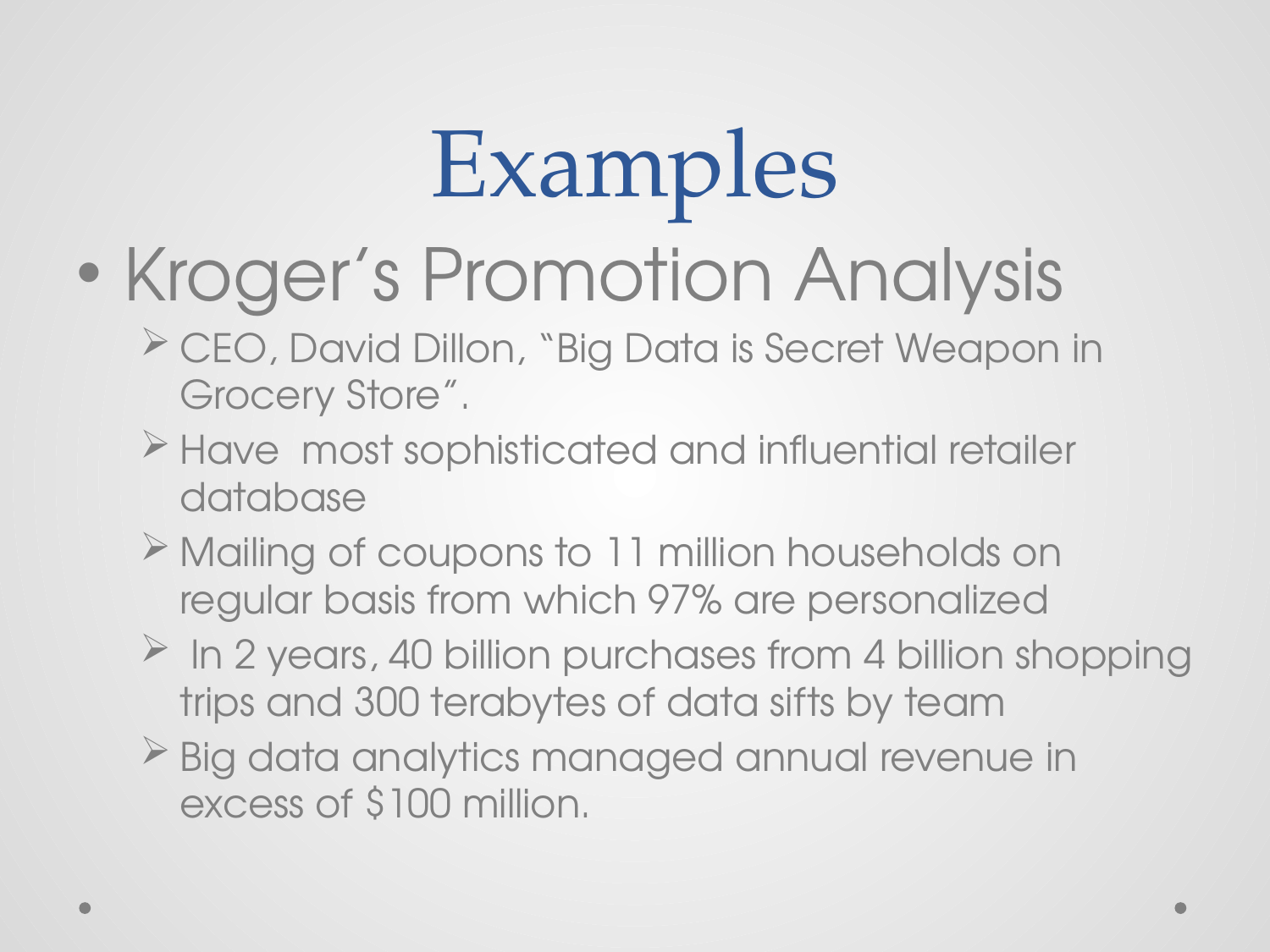

# Examples
Kroger’s Promotion Analysis
CEO, David Dillon, “Big Data is Secret Weapon in Grocery Store”.
Have  most sophisticated and influential retailer database
Mailing of coupons to 11 million households on regular basis from which 97% are personalized
 In 2 years, 40 billion purchases from 4 billion shopping trips and 300 terabytes of data sifts by team
Big data analytics managed annual revenue in excess of $100 million.